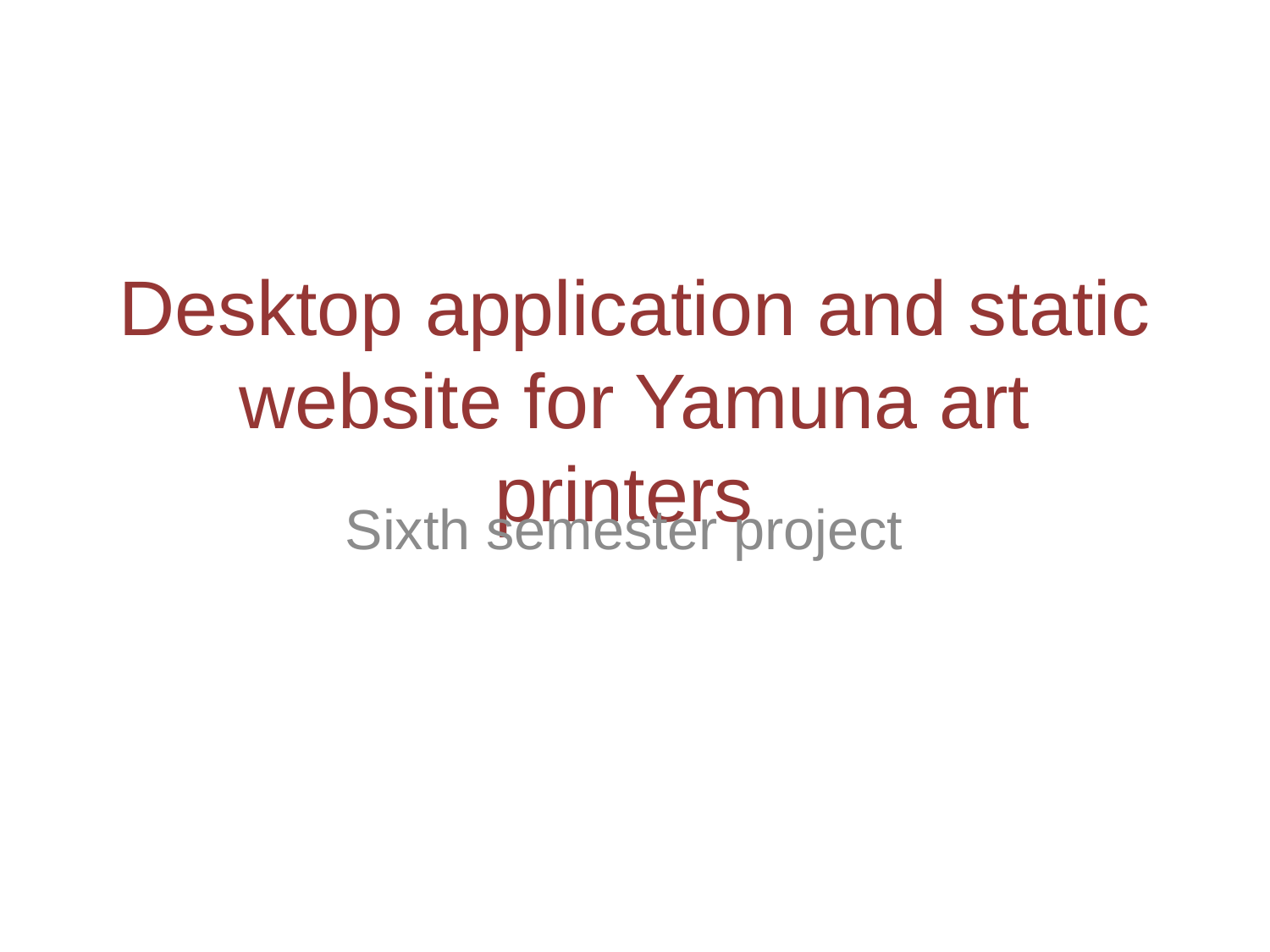

# Desktop application and static website for Yamuna art printers
Sixth semester project